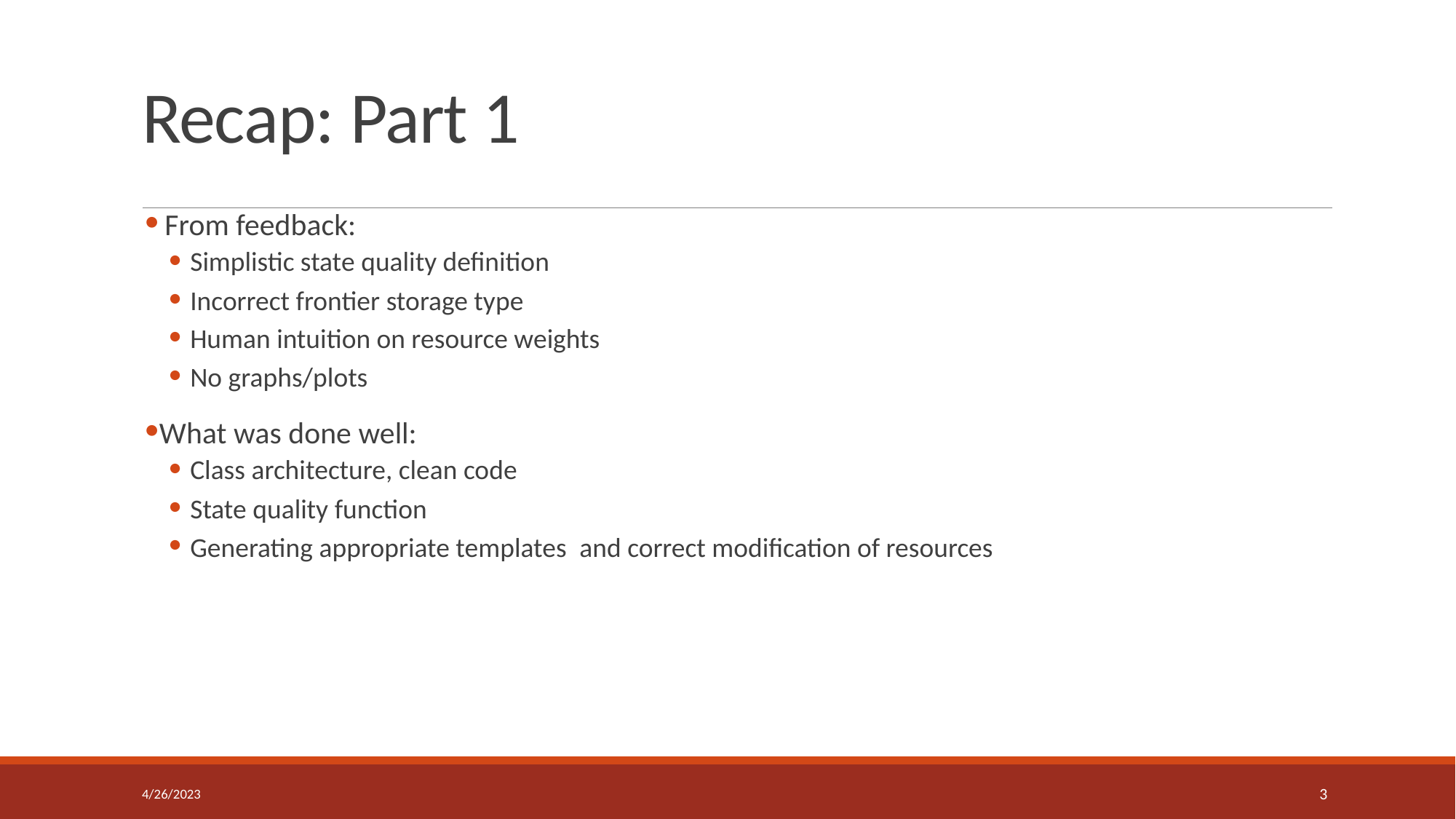

# Recap: Part 1
From feedback:
Simplistic state quality definition
Incorrect frontier storage type
Human intuition on resource weights
No graphs/plots
What was done well:
Class architecture, clean code
State quality function
Generating appropriate templates  and correct modification of resources

4/26/2023
3